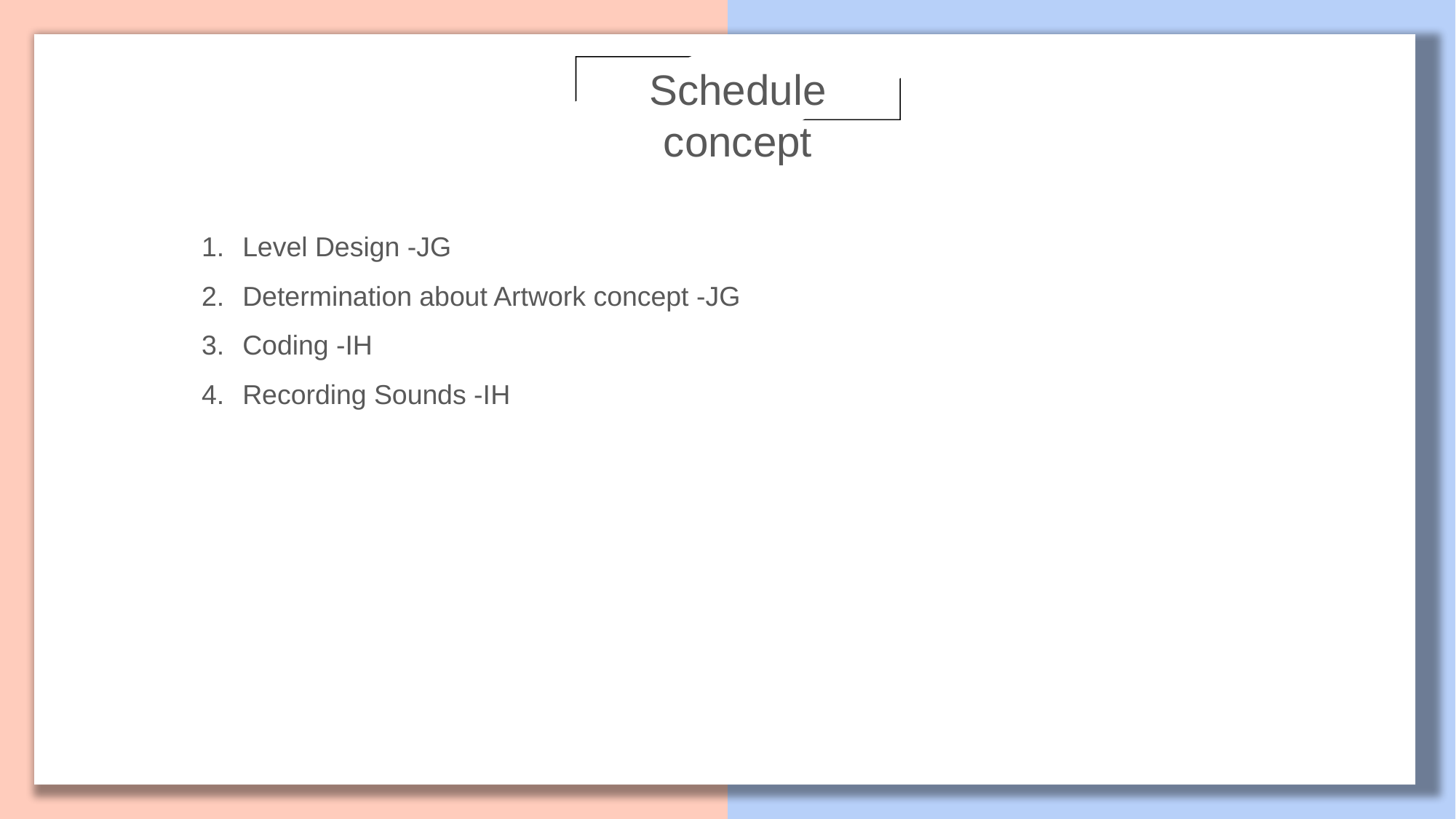

Schedule concept

Level Design -JG
Determination about Artwork concept -JG
Coding -IH
Recording Sounds -IH